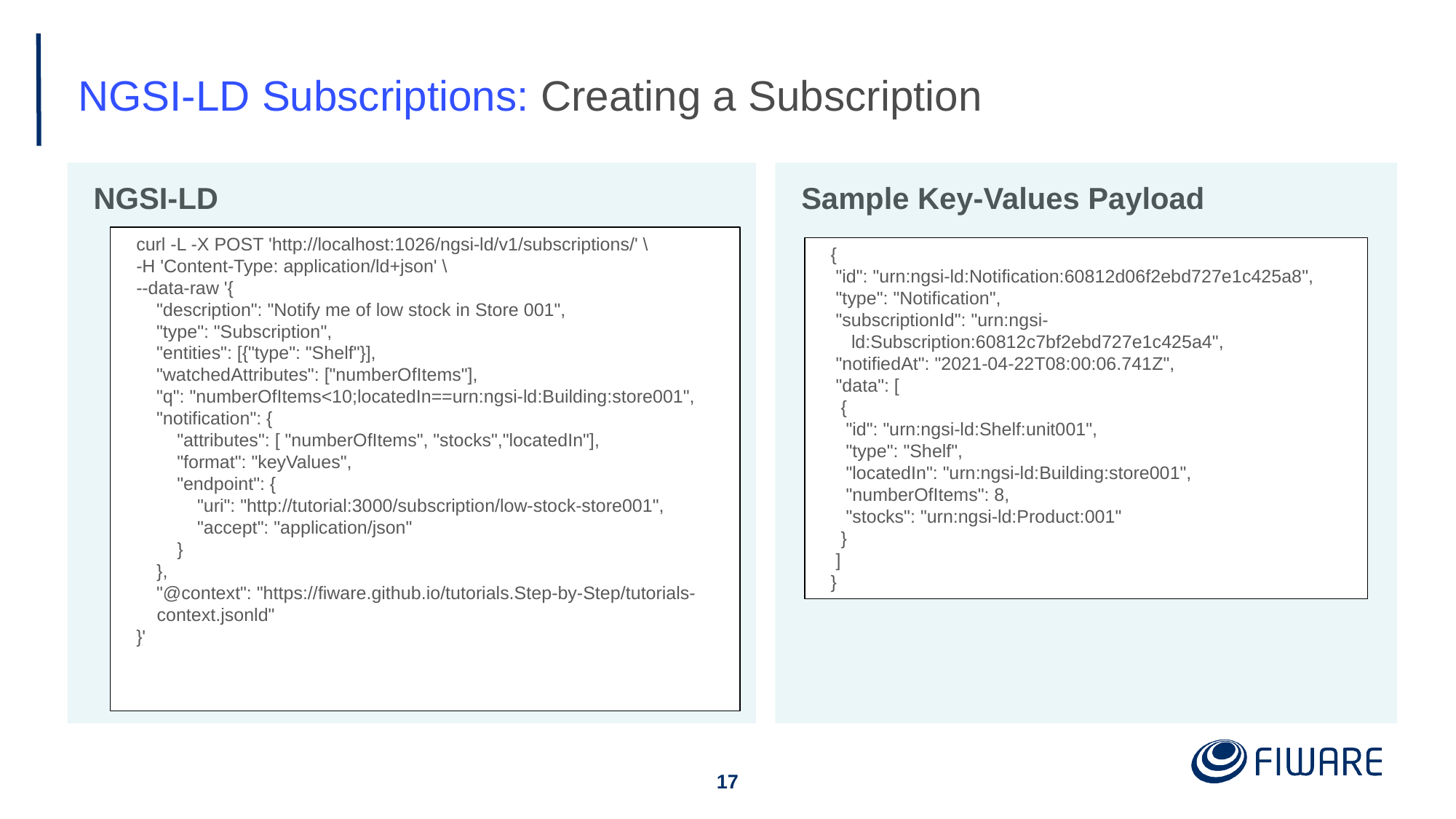

# NGSI-LD Subscriptions: Creating a Subscription

NGSI-LD

Sample Key-Values Payload

curl -L -X POST 'http://localhost:1026/ngsi-ld/v1/subscriptions/' \
-H 'Content-Type: application/ld+json' \
--data-raw '{
    "description": "Notify me of low stock in Store 001",
    "type": "Subscription",
    "entities": [{"type": "Shelf"}],
    "watchedAttributes": ["numberOfItems"],
    "q": "numberOfItems<10;locatedIn==urn:ngsi-ld:Building:store001",
    "notification": {
        "attributes": [ "numberOfItems", "stocks","locatedIn"],
        "format": "keyValues",
        "endpoint": {
            "uri": "http://tutorial:3000/subscription/low-stock-store001",
            "accept": "application/json"
        }
    },
    "@context": "https://fiware.github.io/tutorials.Step-by-Step/tutorials-context.jsonld"
}'

{
 "id": "urn:ngsi-ld:Notification:60812d06f2ebd727e1c425a8",
 "type": "Notification",
 "subscriptionId": "urn:ngsi-ld:Subscription:60812c7bf2ebd727e1c425a4",
 "notifiedAt": "2021-04-22T08:00:06.741Z",
 "data": [
  {
   "id": "urn:ngsi-ld:Shelf:unit001",
   "type": "Shelf",
   "locatedIn": "urn:ngsi-ld:Building:store001",
   "numberOfItems": 8,
   "stocks": "urn:ngsi-ld:Product:001"
  }
 ]
}

17